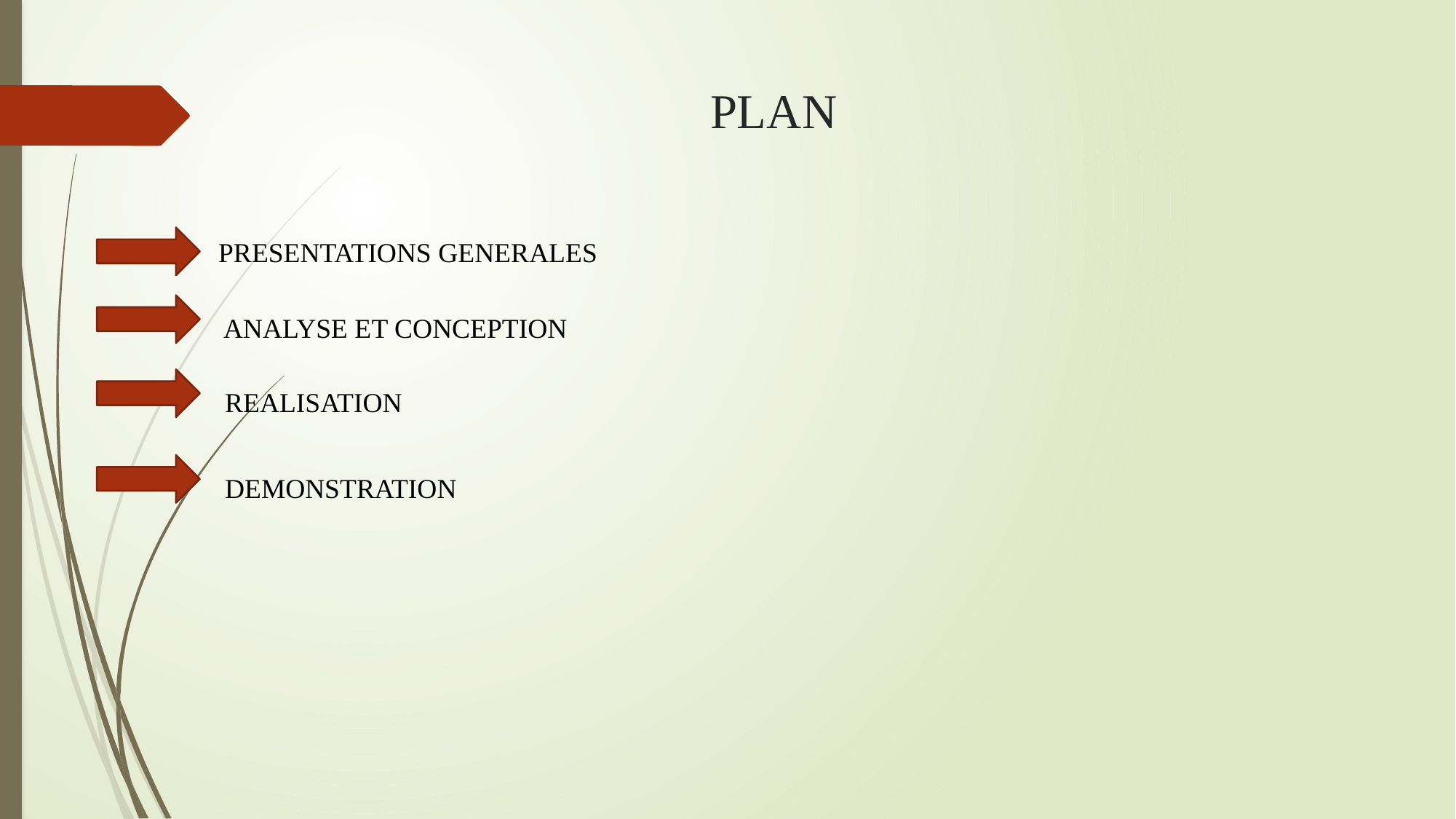

PLAN
PRESENTATIONS GENERALES

ANALYSE ET CONCEPTION

  REALISATION

  DEMONSTRATION